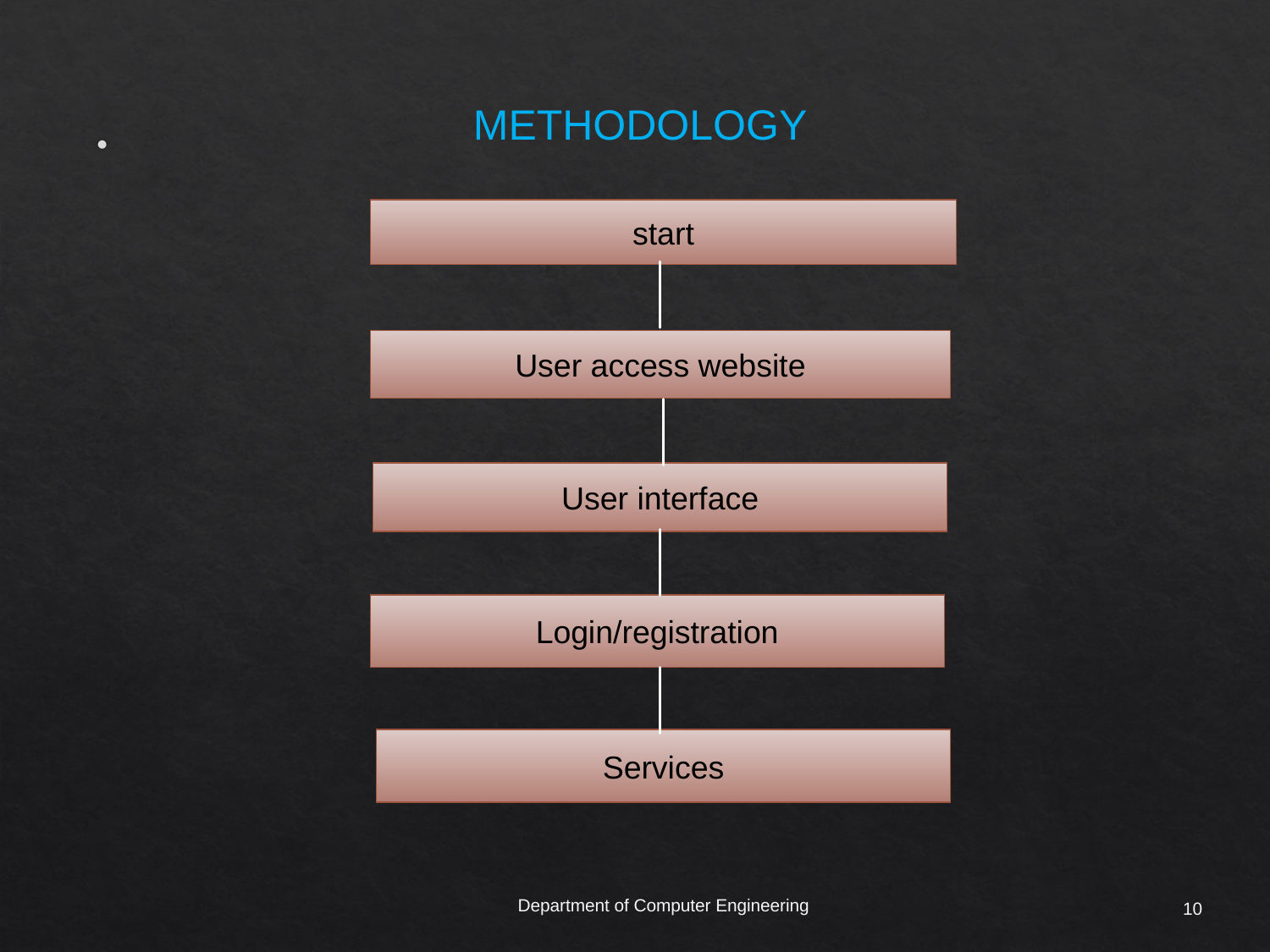

METHODOLOGY

start
User access website
User interface
Login/registration
Services

Department of Computer Engineering
10